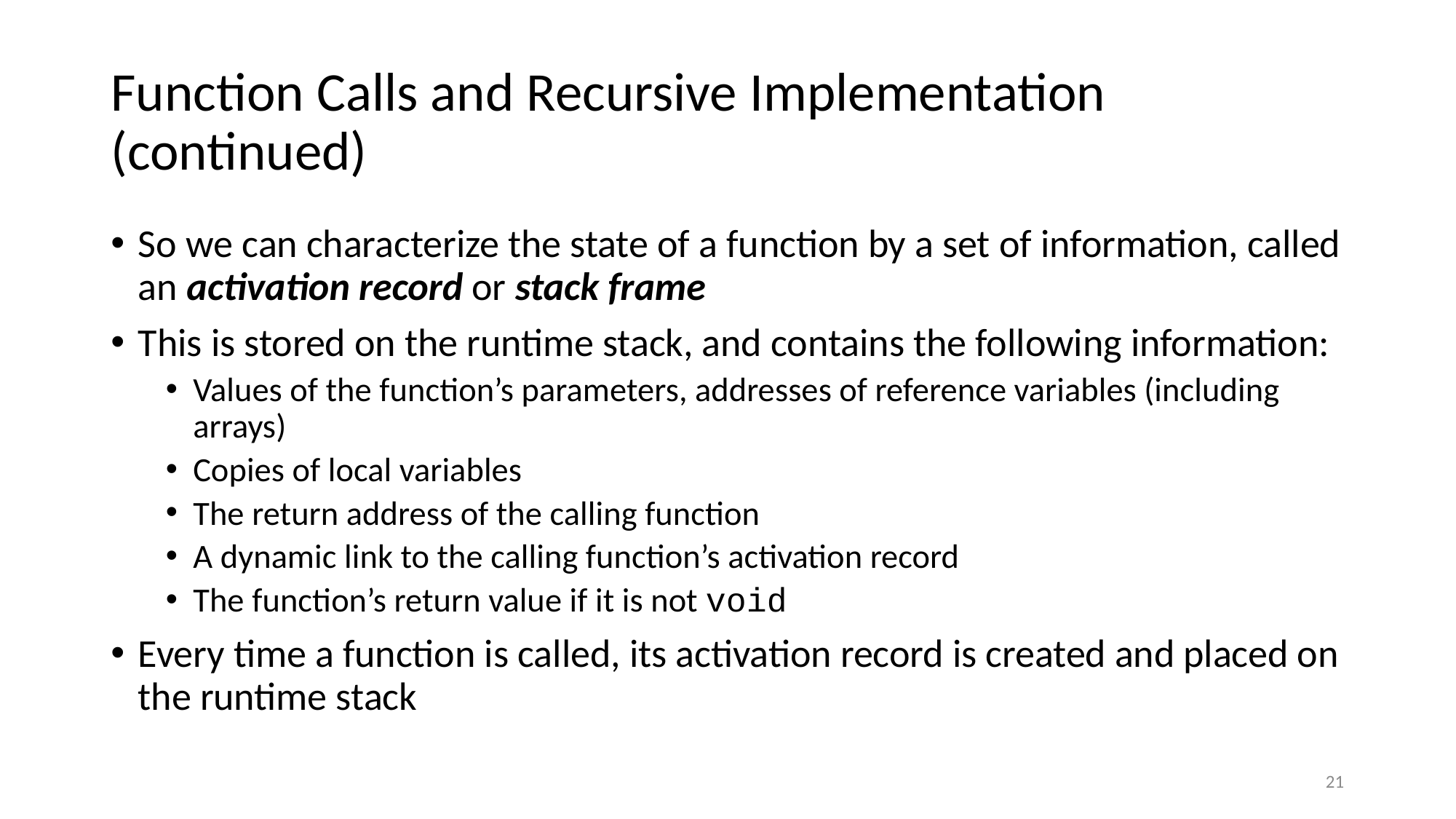

# Function Calls and Recursive Implementation (continued)
So we can characterize the state of a function by a set of information, called an activation record or stack frame
This is stored on the runtime stack, and contains the following information:
Values of the function’s parameters, addresses of reference variables (including arrays)
Copies of local variables
The return address of the calling function
A dynamic link to the calling function’s activation record
The function’s return value if it is not void
Every time a function is called, its activation record is created and placed on the runtime stack
21